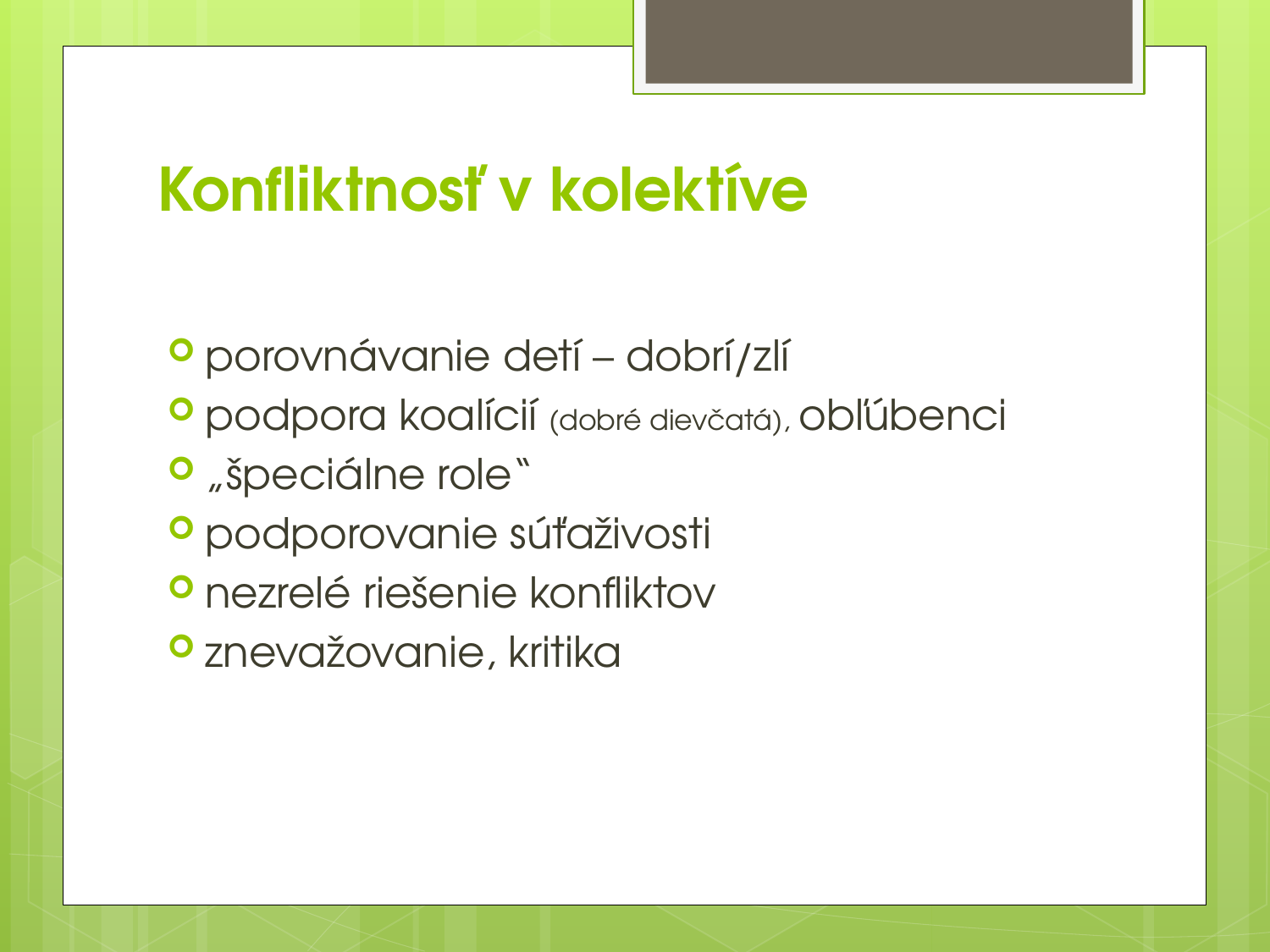

# Konfliktnosť v kolektíve
porovnávanie detí – dobrí/zlí
podpora koalícií (dobré dievčatá), obľúbenci
„špeciálne role“
podporovanie súťaživosti
nezrelé riešenie konfliktov
znevažovanie, kritika